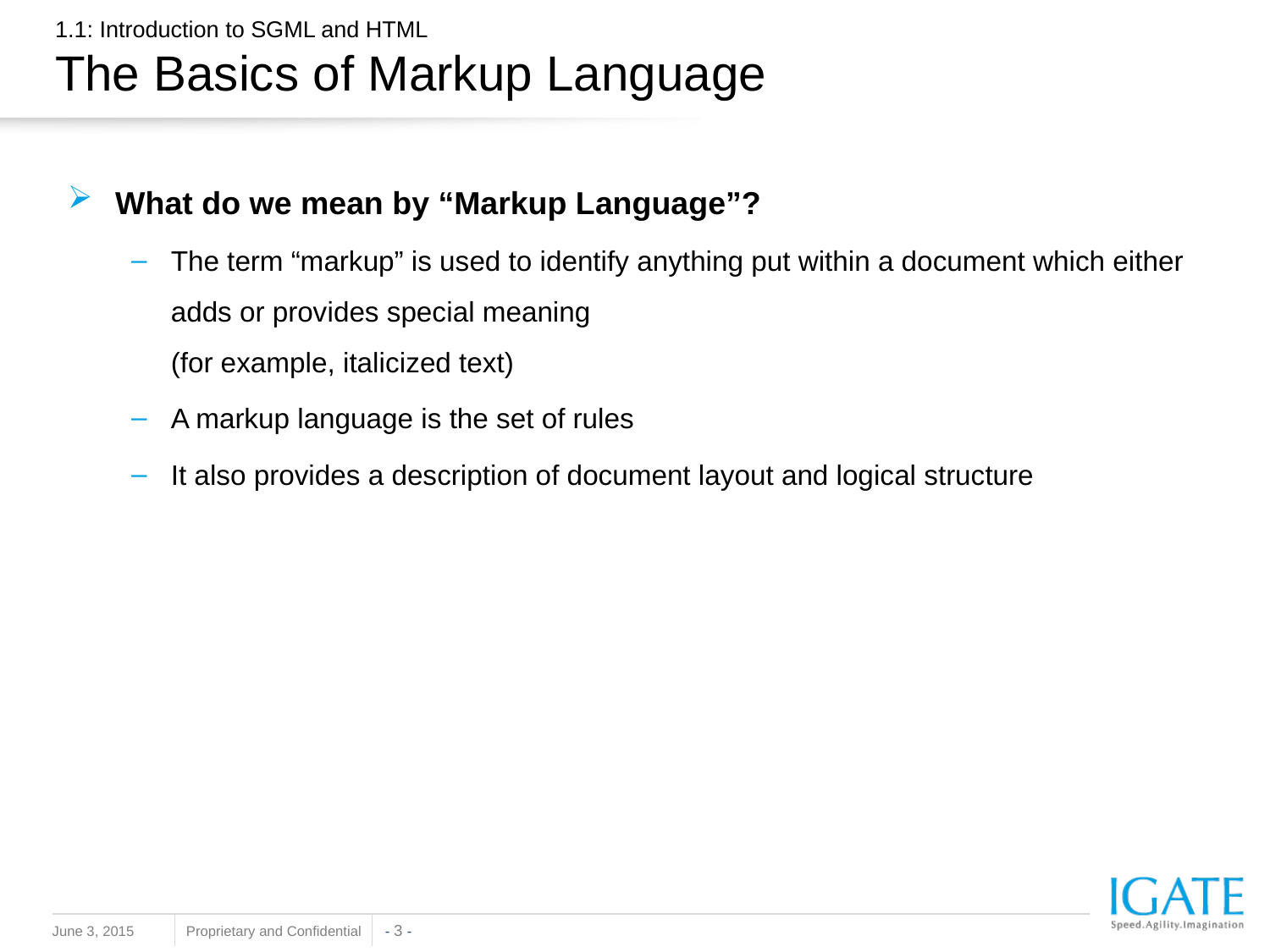

# 1.1: Introduction to SGML and HTML The Basics of Markup Language
What do we mean by “Markup Language”?
The term “markup” is used to identify anything put within a document which either adds or provides special meaning
(for example, italicized text)
A markup language is the set of rules
It also provides a description of document layout and logical structure